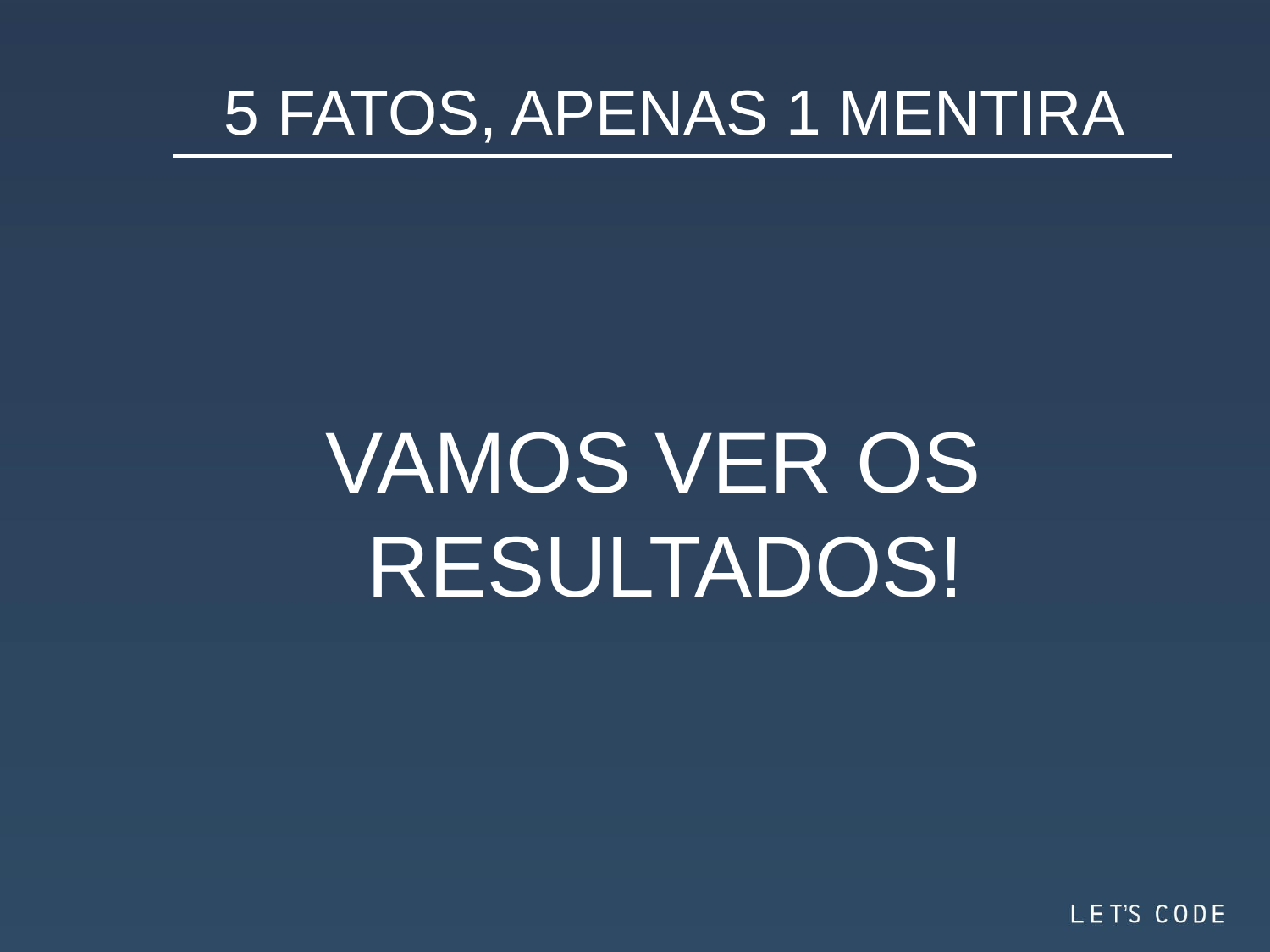

5 FATOS, APENAS 1 MENTIRA
VAMOS VER OS
RESULTADOS!